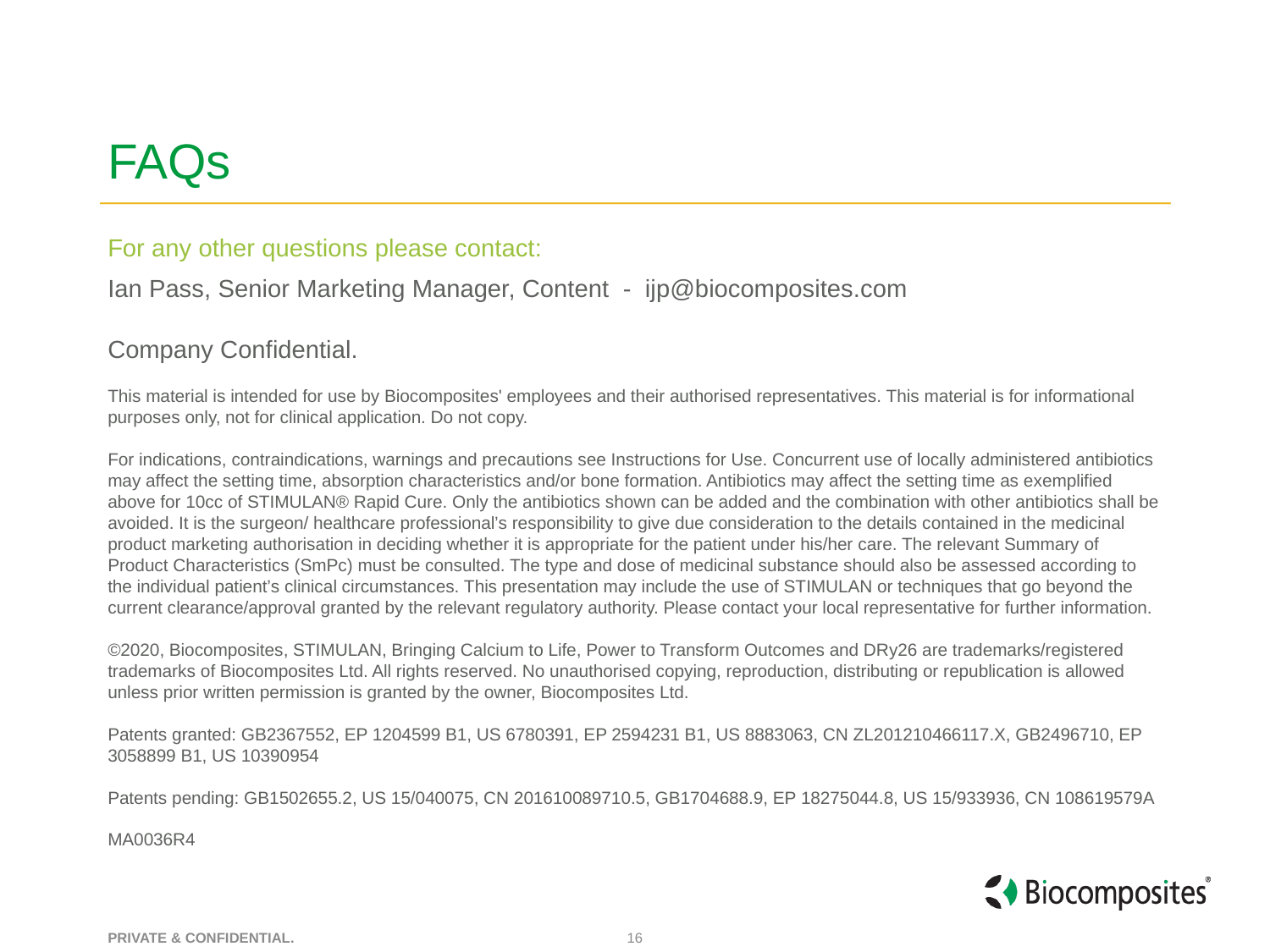

# FAQs
For any other questions please contact:
Ian Pass, Senior Marketing Manager, Content  -  ijp@biocomposites.com
Company Confidential.
This material is intended for use by Biocomposites' employees and their authorised representatives. This material is for informational purposes only, not for clinical application. Do not copy.
For indications, contraindications, warnings and precautions see Instructions for Use. Concurrent use of locally administered antibiotics may affect the setting time, absorption characteristics and/or bone formation. Antibiotics may affect the setting time as exemplified above for 10cc of STIMULAN® Rapid Cure. Only the antibiotics shown can be added and the combination with other antibiotics shall be avoided. It is the surgeon/ healthcare professional’s responsibility to give due consideration to the details contained in the medicinal product marketing authorisation in deciding whether it is appropriate for the patient under his/her care. The relevant Summary of Product Characteristics (SmPc) must be consulted. The type and dose of medicinal substance should also be assessed according to the individual patient’s clinical circumstances. This presentation may include the use of STIMULAN or techniques that go beyond the current clearance/approval granted by the relevant regulatory authority. Please contact your local representative for further information.
©2020, Biocomposites, STIMULAN, Bringing Calcium to Life, Power to Transform Outcomes and DRy26 are trademarks/registered trademarks of Biocomposites Ltd. All rights reserved. No unauthorised copying, reproduction, distributing or republication is allowed unless prior written permission is granted by the owner, Biocomposites Ltd.
Patents granted: GB2367552, EP 1204599 B1, US 6780391, EP 2594231 B1, US 8883063, CN ZL201210466117.X, GB2496710, EP 3058899 B1, US 10390954
Patents pending: GB1502655.2, US 15/040075, CN 201610089710.5, GB1704688.9, EP 18275044.8, US 15/933936, CN 108619579A
MA0036R4
16